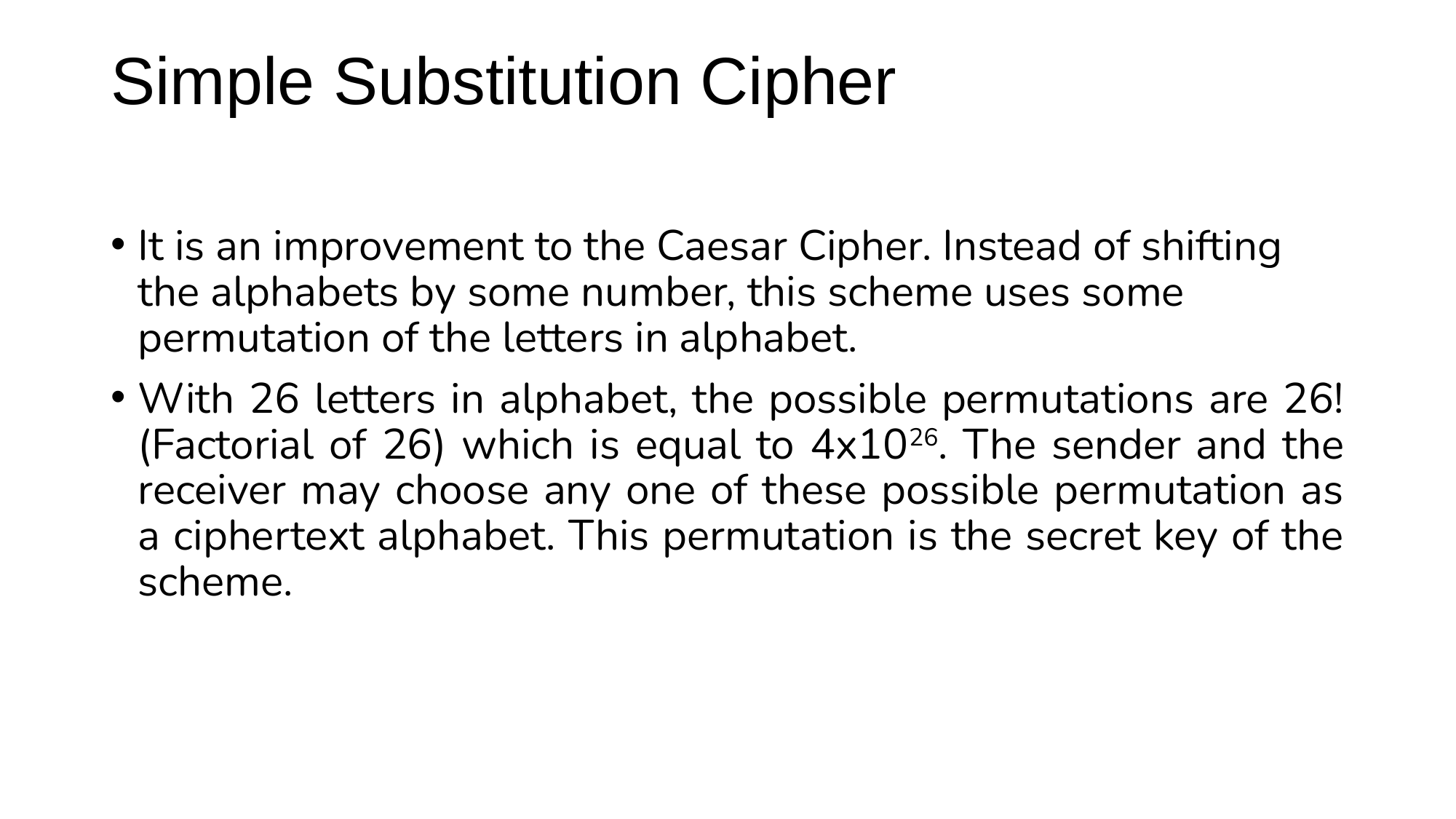

# Simple Substitution Cipher
It is an improvement to the Caesar Cipher. Instead of shifting the alphabets by some number, this scheme uses some permutation of the letters in alphabet.
With 26 letters in alphabet, the possible permutations are 26! (Factorial of 26) which is equal to 4x1026. The sender and the receiver may choose any one of these possible permutation as a ciphertext alphabet. This permutation is the secret key of the scheme.